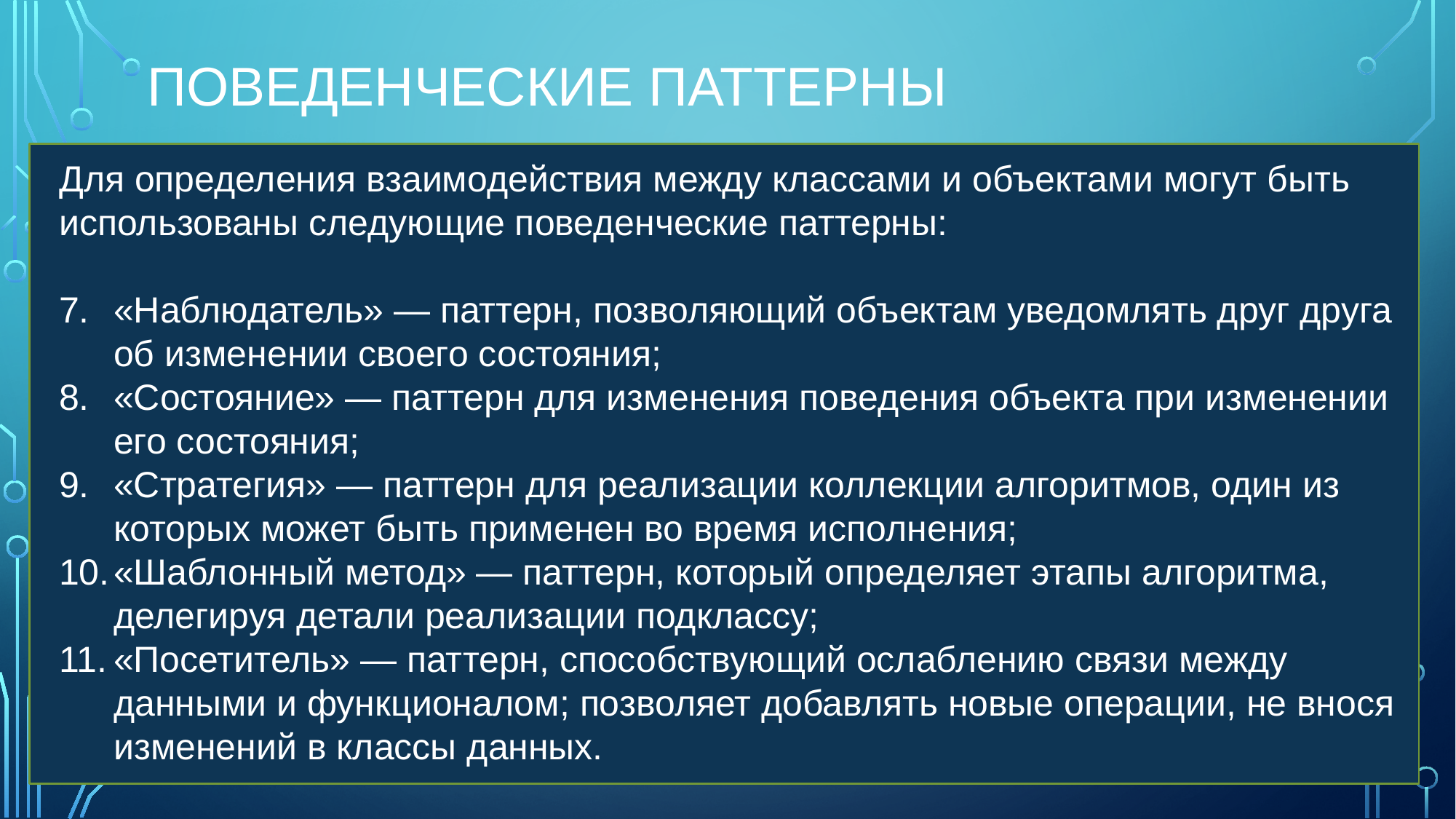

# Поведенческие паттерны

Для определения взаимодействия между классами и объектами могут быть использованы следующие поведенческие паттерны:

«Наблюдатель» — паттерн, позволяющий объектам уведомлять друг друга об изменении своего состояния;
«Состояние» — паттерн для изменения поведения объекта при изменении его состояния;
«Стратегия» — паттерн для реализации коллекции алгоритмов, один из которых может быть применен во время исполнения;
«Шаблонный метод» — паттерн, который определяет этапы алгоритма, делегируя детали реализации подклассу;
«Посетитель» — паттерн, способствующий ослаблению связи между данными и функционалом; позволяет добавлять новые операции, не внося изменений в классы данных.